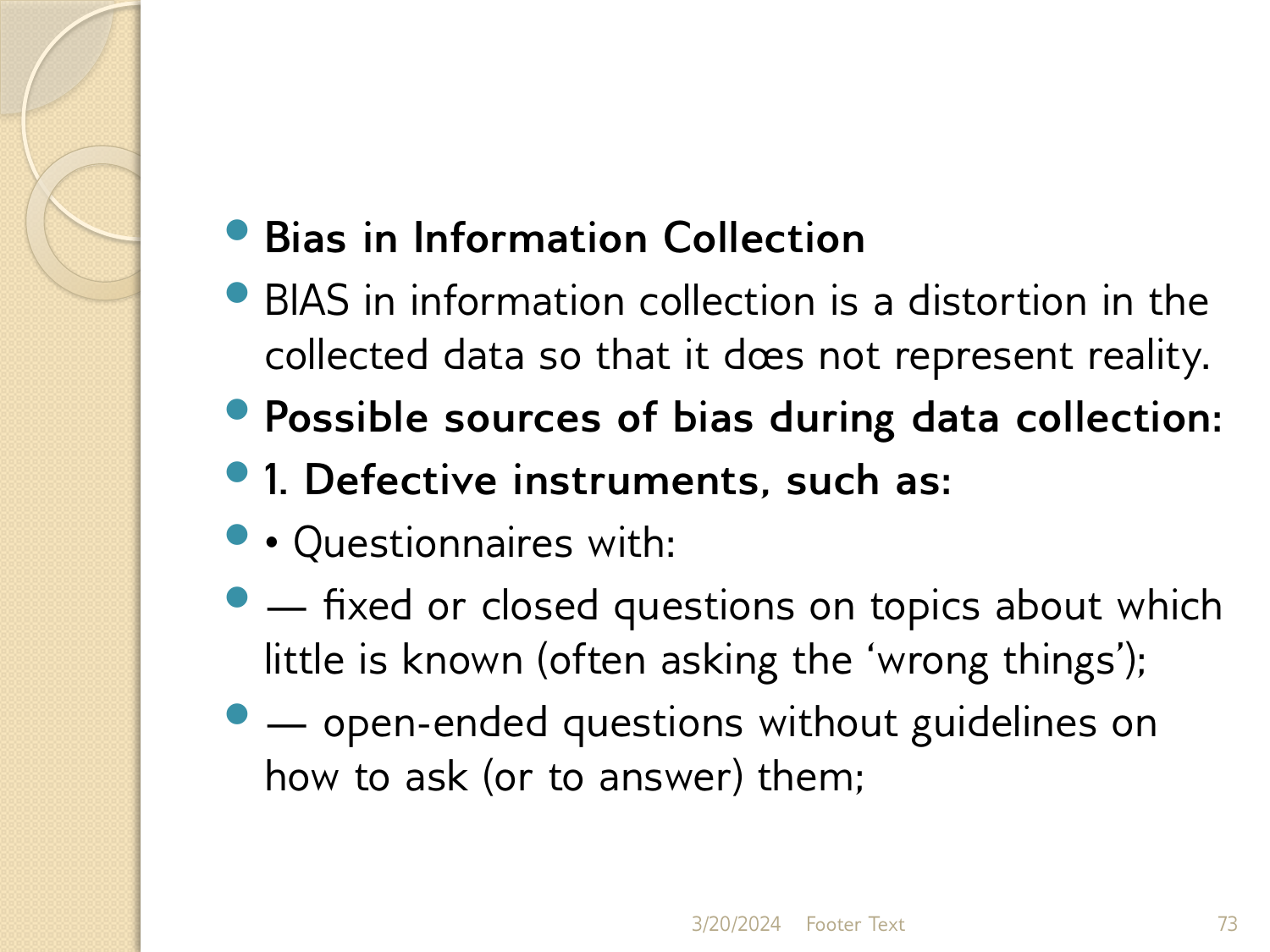

#
Bias in Information Collection
BIAS in information collection is a distortion in the collected data so that it does not represent reality.
Possible sources of bias during data collection:
1. Defective instruments, such as:
• Questionnaires with:
— fixed or closed questions on topics about which little is known (often asking the ‘wrong things’);
— open-ended questions without guidelines on how to ask (or to answer) them;

3/20/2024
Footer Text
73